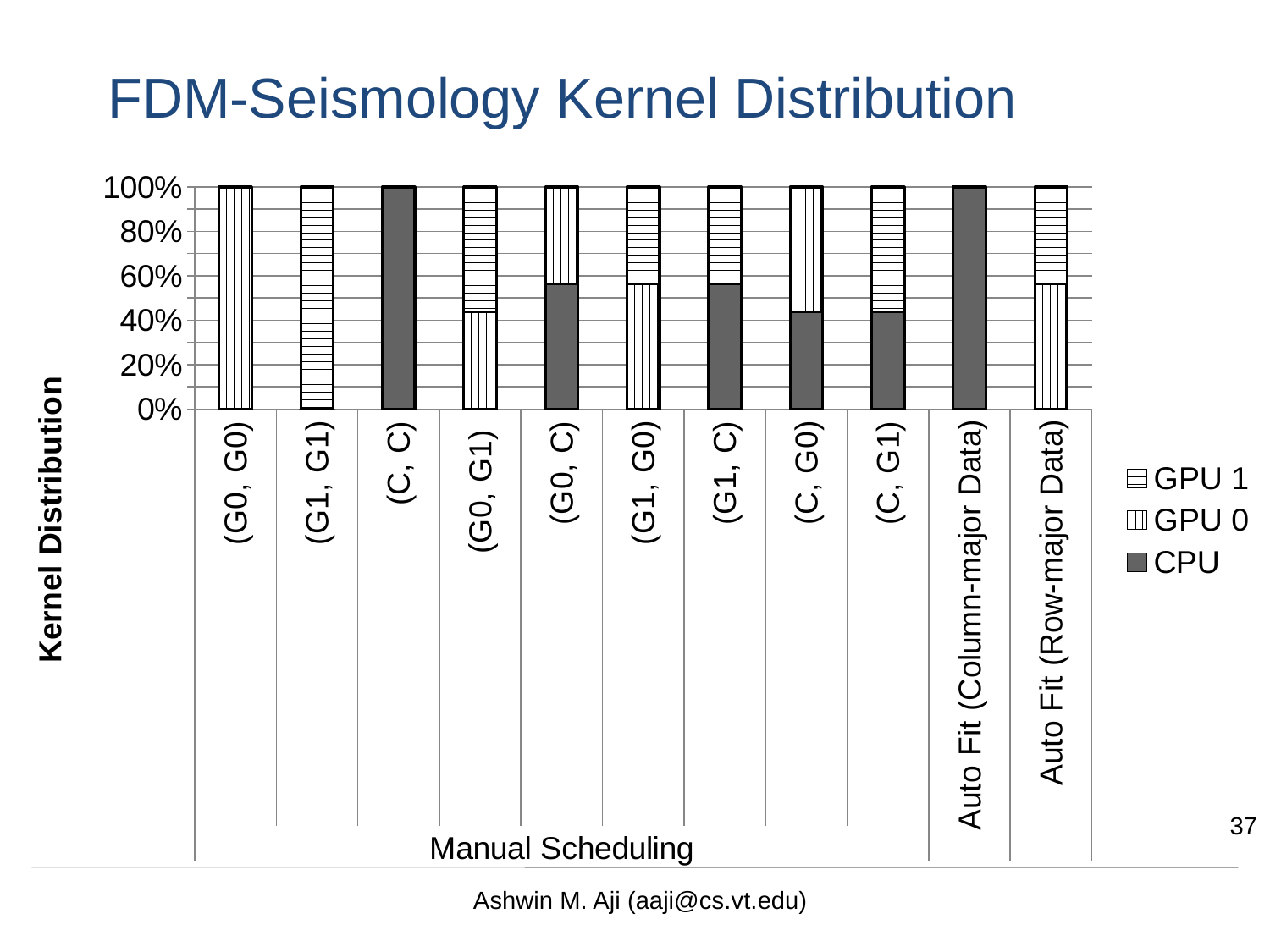

# FDM-Seismology Kernel Distribution

### Chart

| Category | CPU | GPU 0 | GPU 1 |
|---|---|---|---|
| (G0, G0) | 0.0 | 32.0 | 0.0 |
| (G1, G1) | 0.0 | 0.0 | 32.0 |
| (C, C) | 32.0 | 0.0 | 0.0 |
| (G0, G1)  | 0.0 | 14.0 | 18.0 |
| (G0, C) | 18.0 | 14.0 | 0.0 |
| (G1, G0) | 0.0 | 18.0 | 14.0 |
| (G1, C) | 18.0 | 0.0 | 14.0 |
| (C, G0) | 14.0 | 18.0 | 0.0 |
| (C, G1) | 14.0 | 0.0 | 18.0 |
| Auto Fit (Column-major Data) | 32.0 | 0.0 | 0.0 |
| Auto Fit (Row-major Data) | 0.0 | 18.0 | 14.0 |
37
Ashwin M. Aji (aaji@cs.vt.edu)